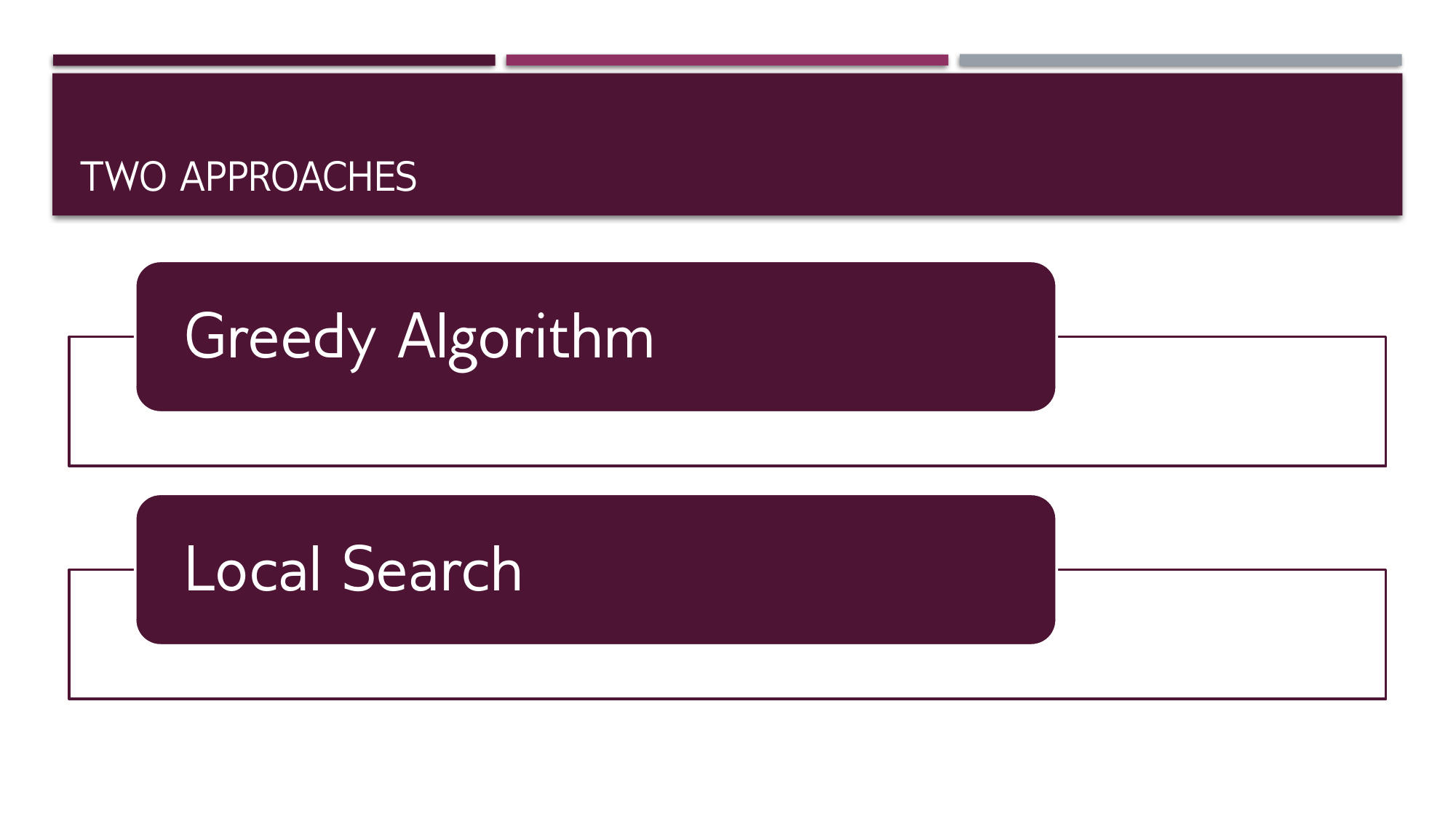

# Two Approaches
Greedy Algorithm
Local Search